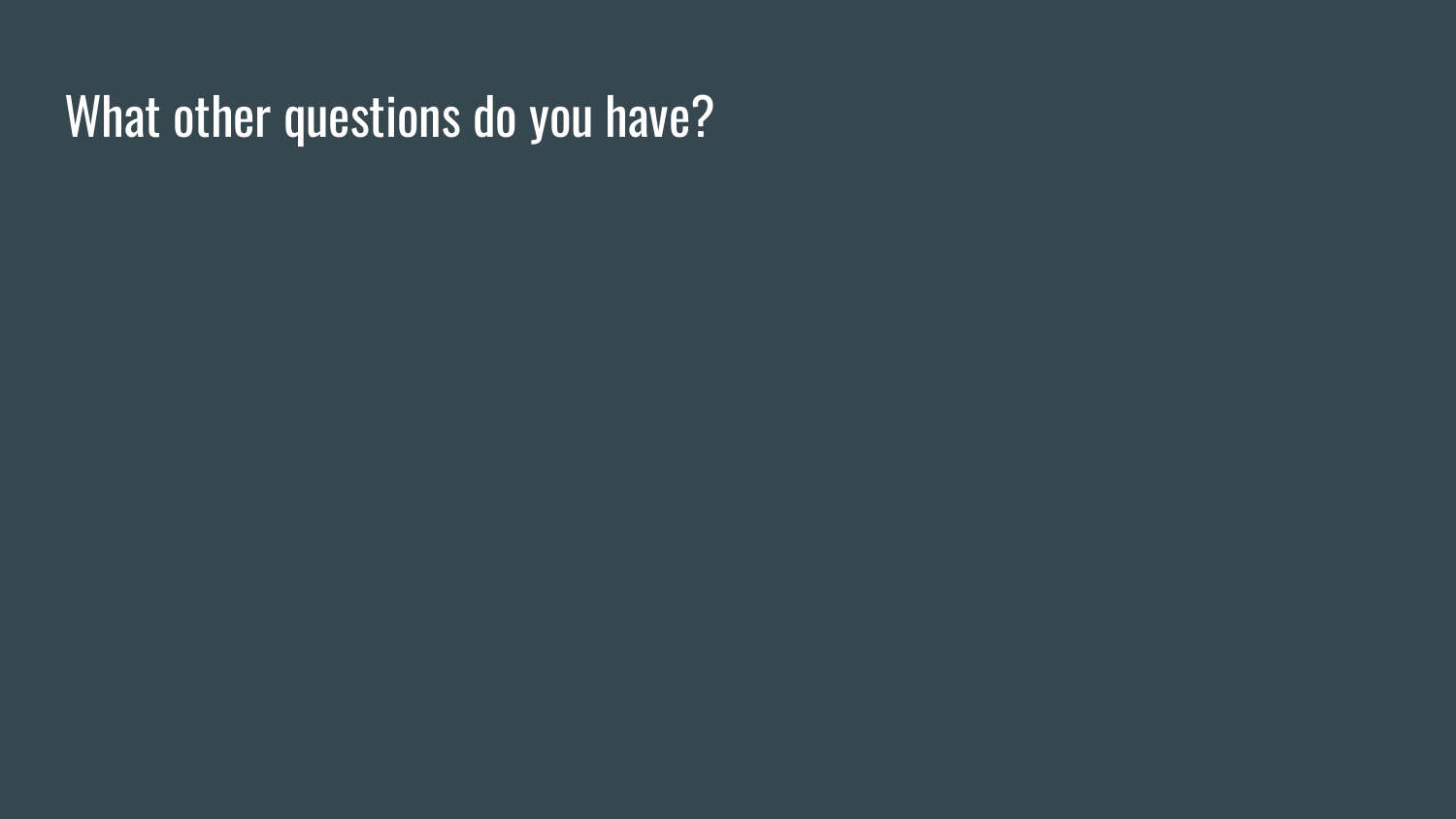

# What other questions do you have?